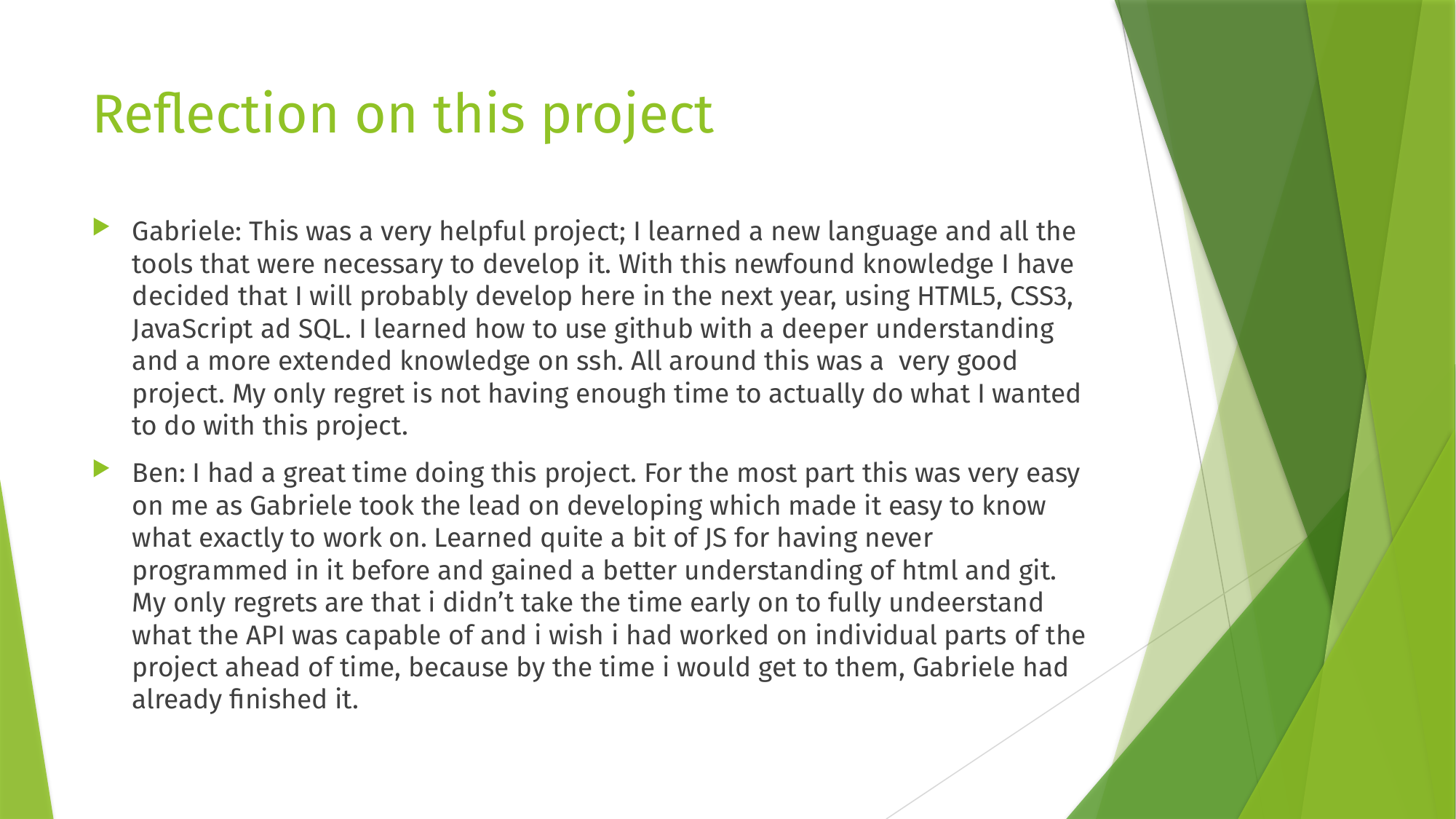

# Reflection on this project
Gabriele: This was a very helpful project; I learned a new language and all the tools that were necessary to develop it. With this newfound knowledge I have decided that I will probably develop here in the next year, using HTML5, CSS3, JavaScript ad SQL. I learned how to use github with a deeper understanding and a more extended knowledge on ssh. All around this was a  very good project. My only regret is not having enough time to actually do what I wanted to do with this project.
Ben: I had a great time doing this project. For the most part this was very easy on me as Gabriele took the lead on developing which made it easy to know what exactly to work on. Learned quite a bit of JS for having never programmed in it before and gained a better understanding of html and git. My only regrets are that i didn’t take the time early on to fully undeerstand what the API was capable of and i wish i had worked on individual parts of the project ahead of time, because by the time i would get to them, Gabriele had already finished it.